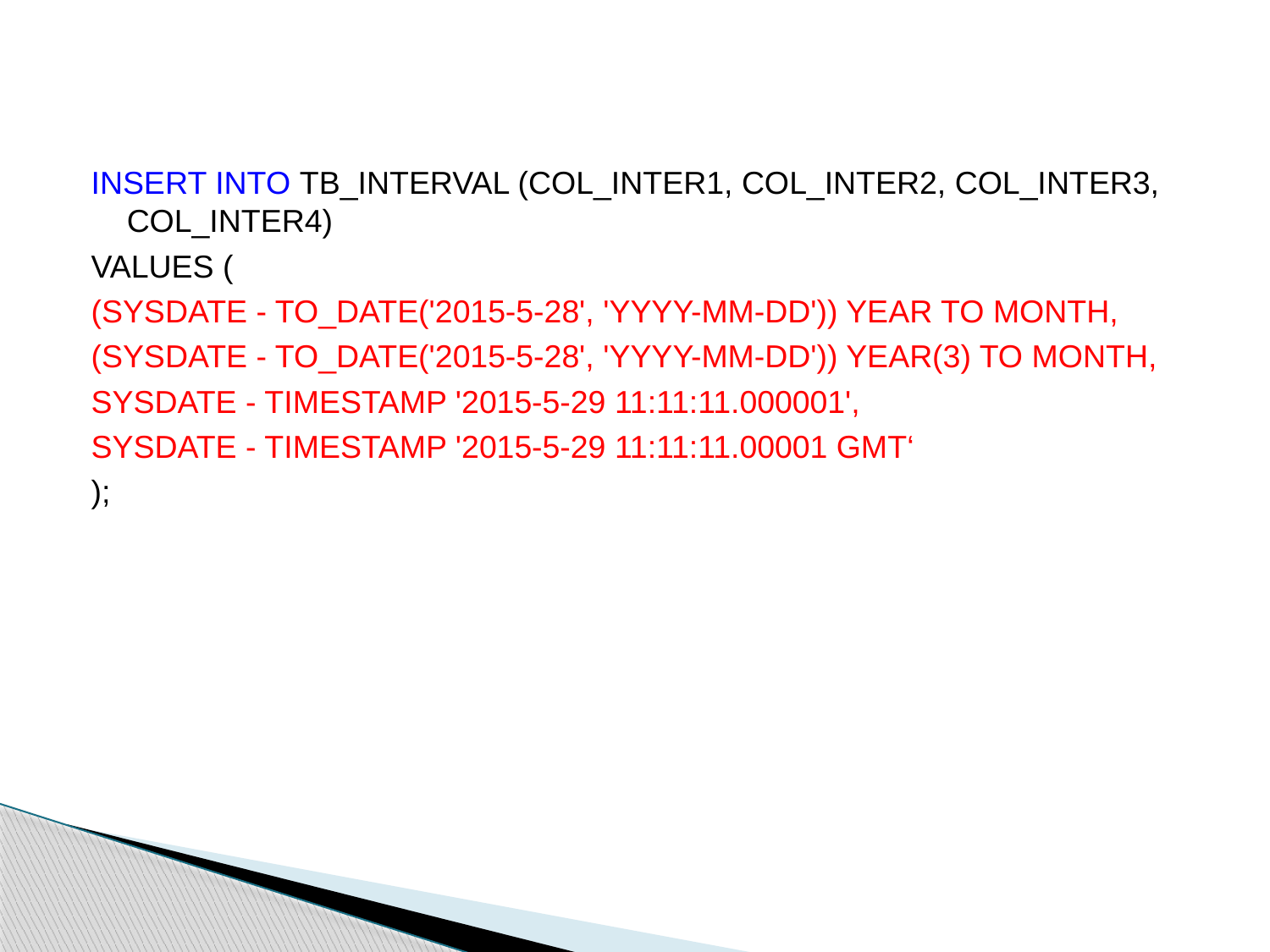

INSERT INTO TB_INTERVAL (COL_INTER1, COL_INTER2, COL_INTER3, COL_INTER4)
VALUES (
(SYSDATE - TO_DATE('2015-5-28', 'YYYY-MM-DD')) YEAR TO MONTH,
(SYSDATE - TO_DATE('2015-5-28', 'YYYY-MM-DD')) YEAR(3) TO MONTH,
SYSDATE - TIMESTAMP '2015-5-29 11:11:11.000001',
SYSDATE - TIMESTAMP '2015-5-29 11:11:11.00001 GMT‘
);